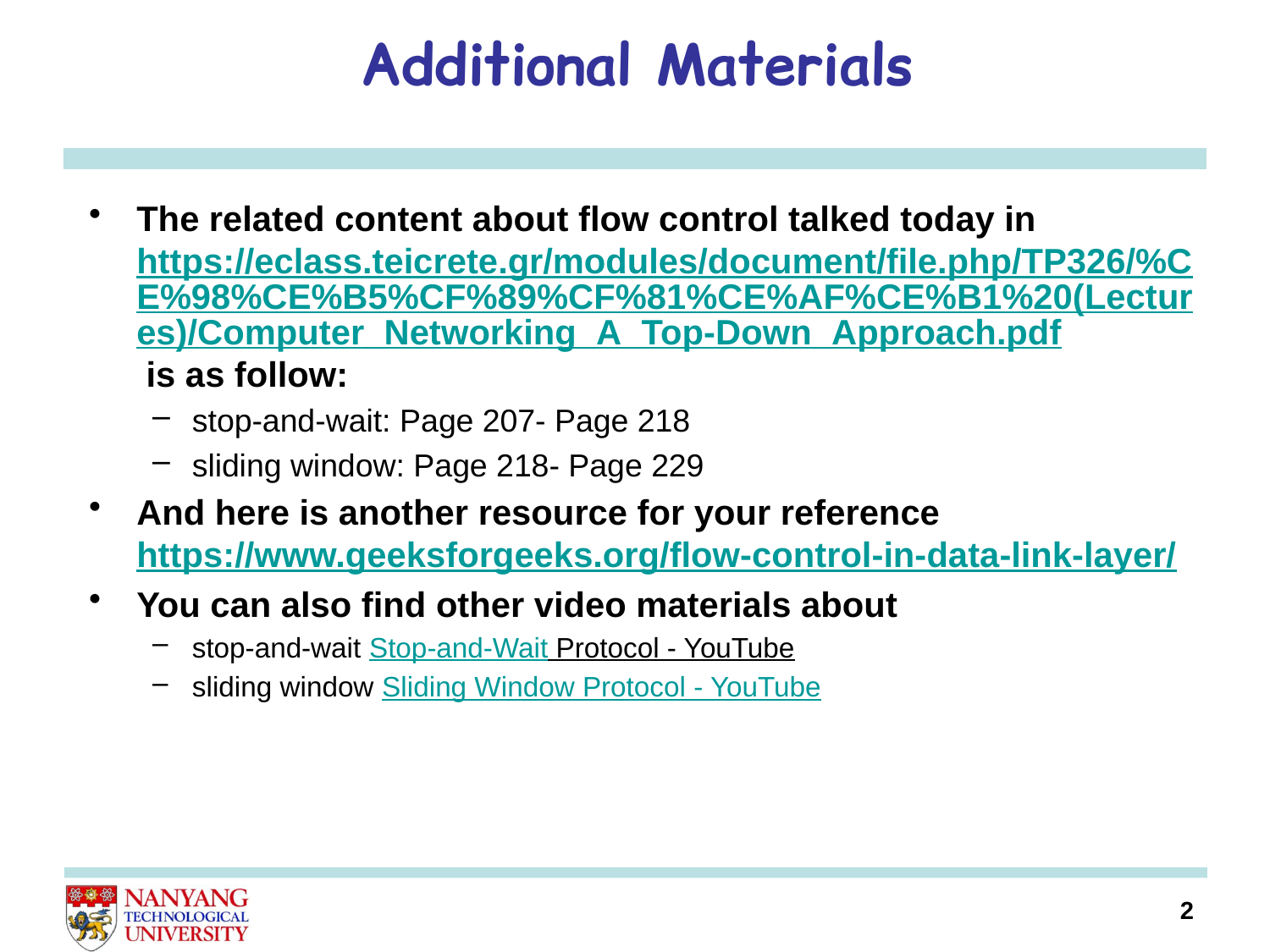

# Additional Materials
The related content about flow control talked today in https://eclass.teicrete.gr/modules/document/file.php/TP326/%CE%98%CE%B5%CF%89%CF%81%CE%AF%CE%B1%20(Lectures)/Computer_Networking_A_Top-Down_Approach.pdf is as follow:
stop-and-wait: Page 207- Page 218
sliding window: Page 218- Page 229
And here is another resource for your reference https://www.geeksforgeeks.org/flow-control-in-data-link-layer/
You can also find other video materials about
stop-and-wait Stop-and-Wait Protocol - YouTube
sliding window Sliding Window Protocol - YouTube
2